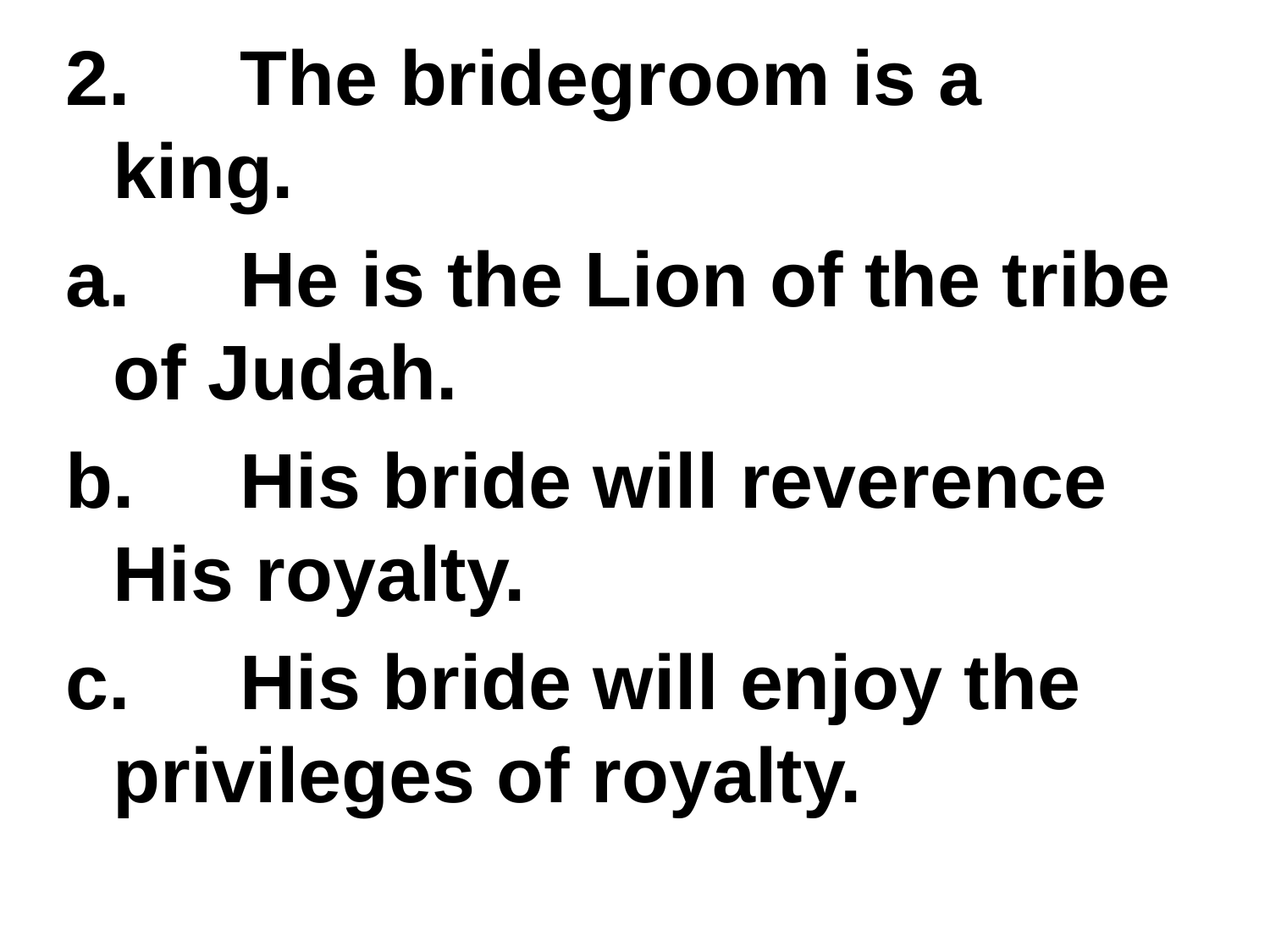

2.	The bridegroom is a king.
a.	He is the Lion of the tribe of Judah.
b.	His bride will reverence His royalty.
c.	His bride will enjoy the privileges of royalty.